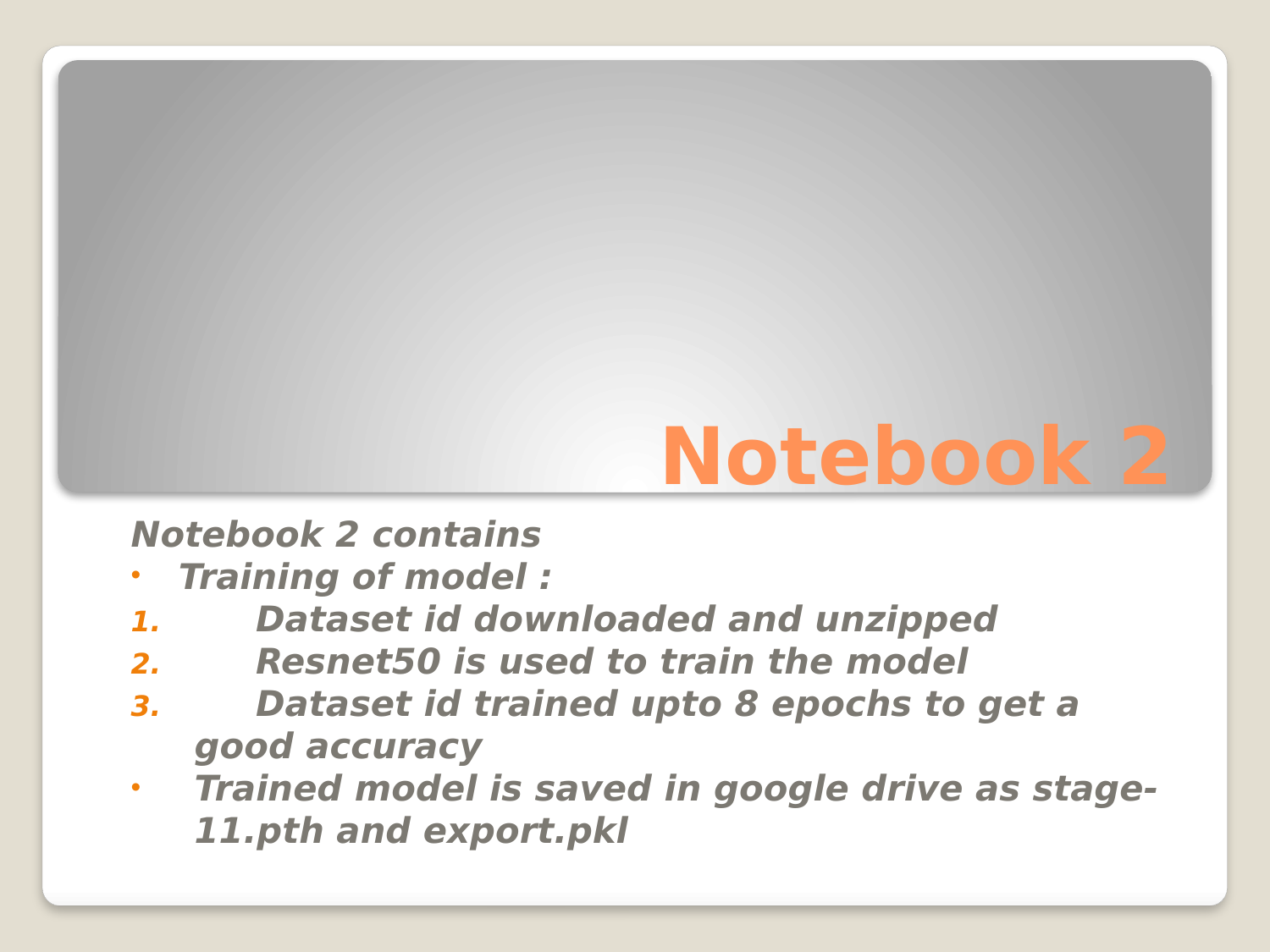

# Notebook 2
Notebook 2 contains
Training of model :
     Dataset id downloaded and unzipped
     Resnet50 is used to train the model
     Dataset id trained upto 8 epochs to get a good accuracy
Trained model is saved in google drive as stage-11.pth and export.pkl